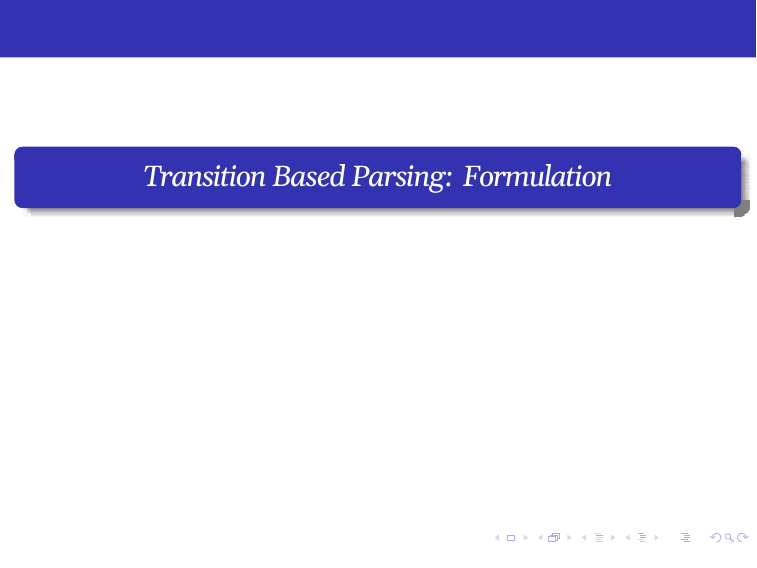

Transition Based Parsing: Formulation
Transition Based Parsing: Formulation
Week 6, Lecture 2
1 / 15